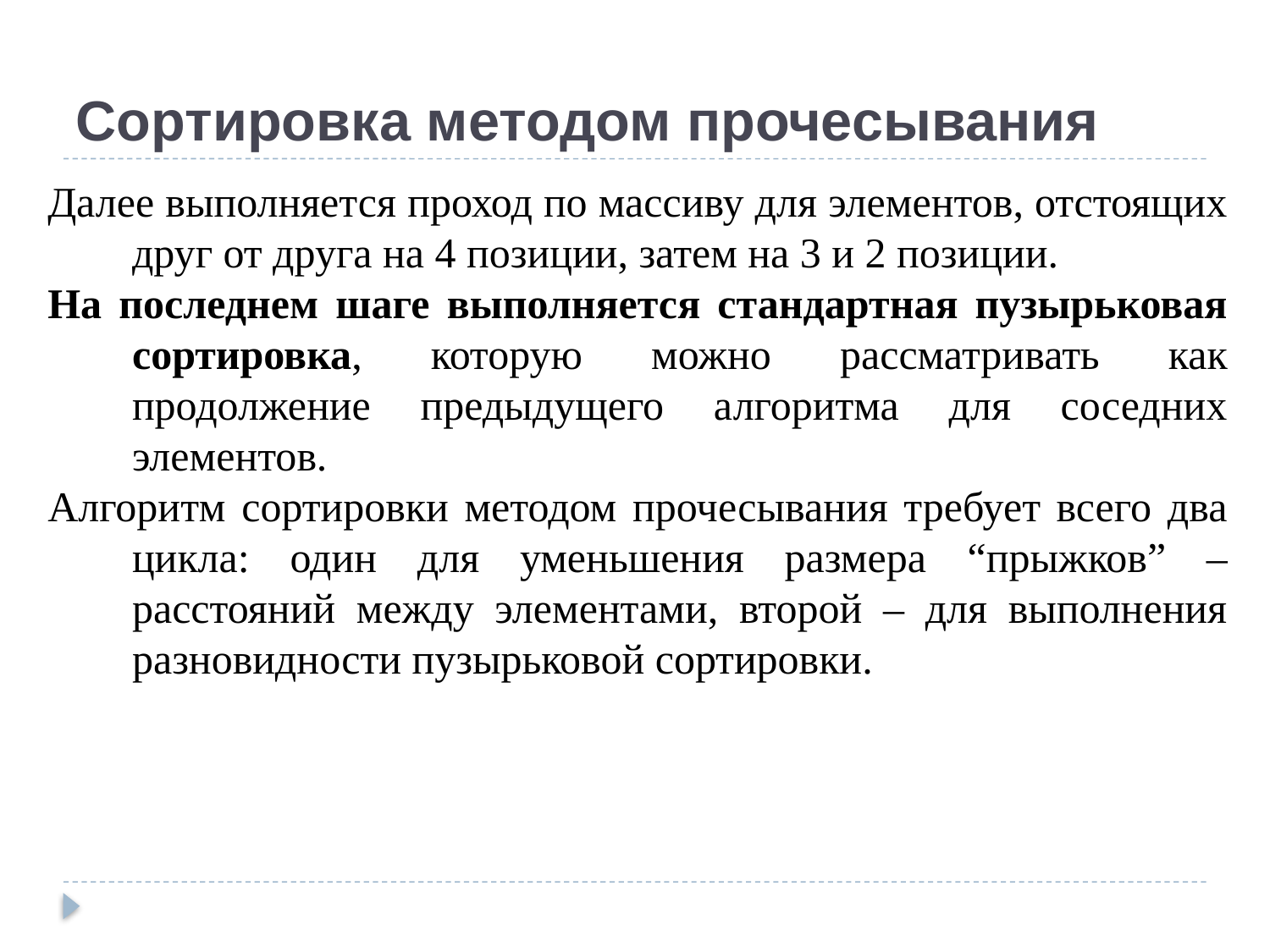

# Сортировка методом прочесывания
Далее выполняется проход по массиву для элементов, отстоящих друг от друга на 4 позиции, затем на 3 и 2 позиции.
На последнем шаге выполняется стандартная пузырьковая сортировка, которую можно рассматривать как продолжение предыдущего алгоритма для соседних элементов.
Алгоритм сортировки методом прочесывания требует всего два цикла: один для уменьшения размера “прыжков” – расстояний между элементами, второй – для выполнения разновидности пузырьковой сортировки.